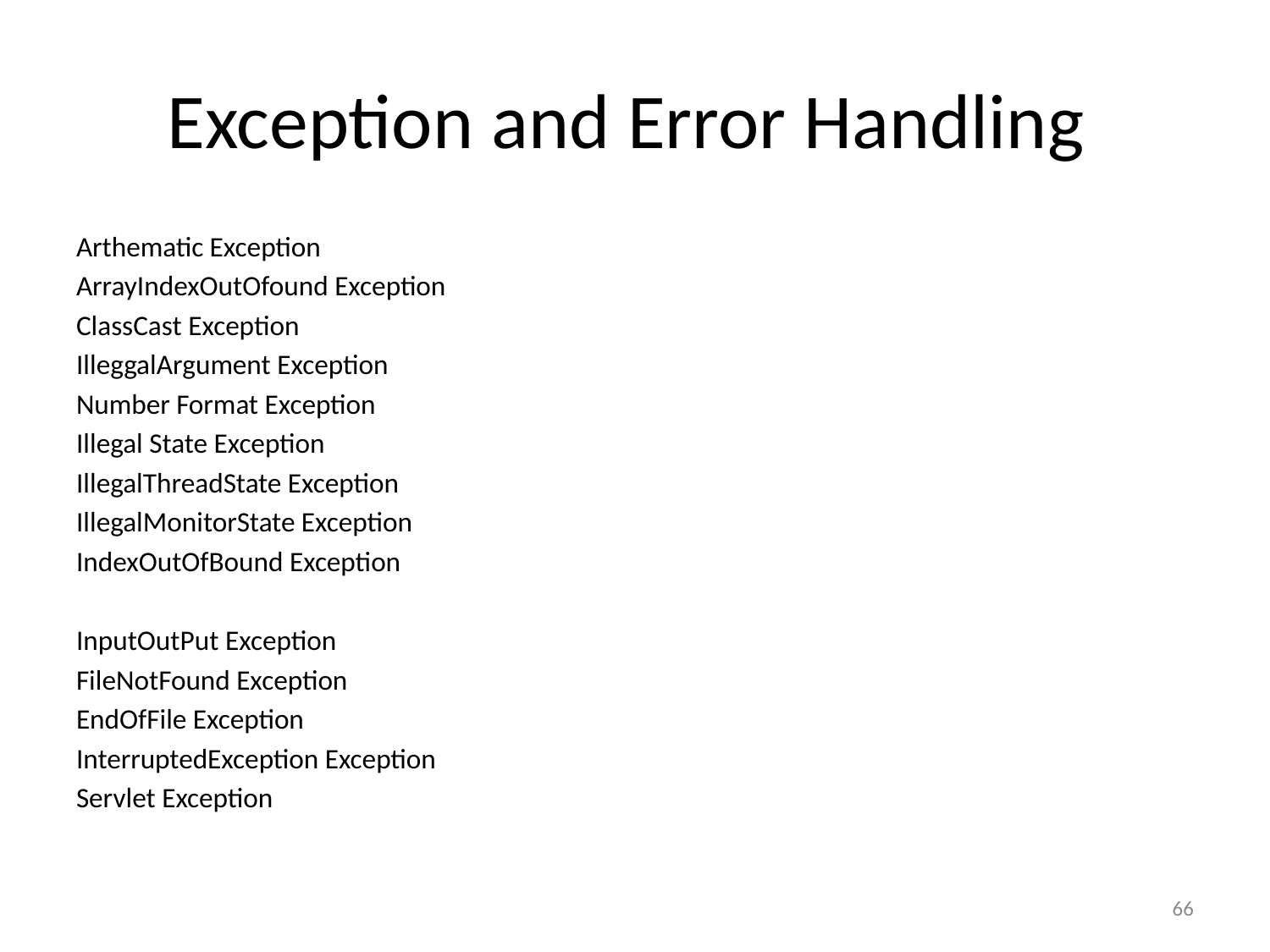

# Exception and Error Handling
Arthematic Exception
ArrayIndexOutOfound Exception
ClassCast Exception
IlleggalArgument Exception
Number Format Exception
Illegal State Exception
IllegalThreadState Exception
IllegalMonitorState Exception
IndexOutOfBound Exception

InputOutPut Exception
FileNotFound Exception
EndOfFile Exception
InterruptedException Exception
Servlet Exception
66